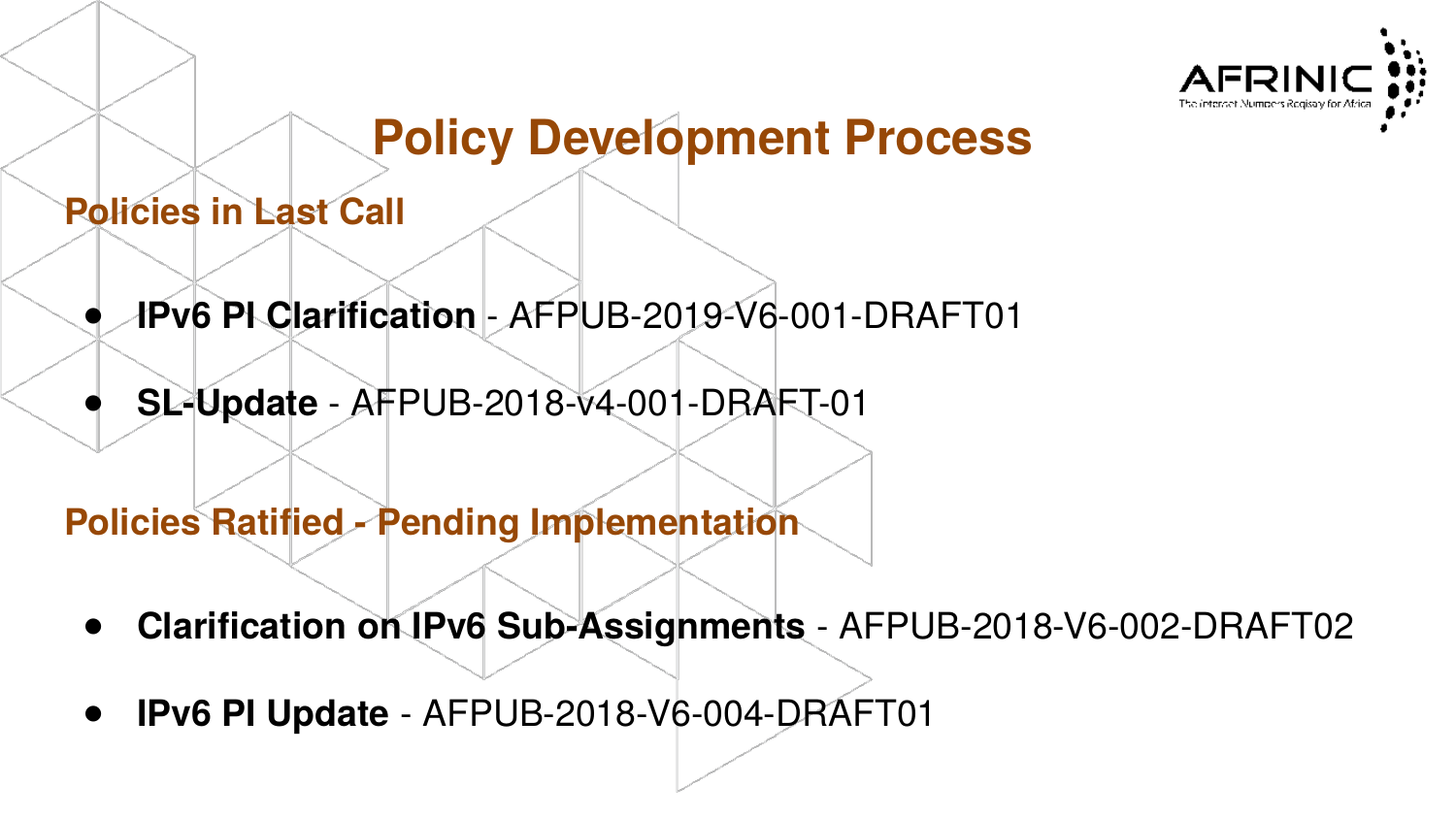

# Policy Development Process

Policies in Last Call

IPv6 PI Clarification - AFPUB-2019-V6-001-DRAFT01

SL-Update - AFPUB-2018-v4-001-DRAFT-01

Policies Ratified - Pending Implementation

Clarification on IPv6 Sub-Assignments - AFPUB-2018-V6-002-DRAFT02

IPv6 PI Update - AFPUB-2018-V6-004-DRAFT01